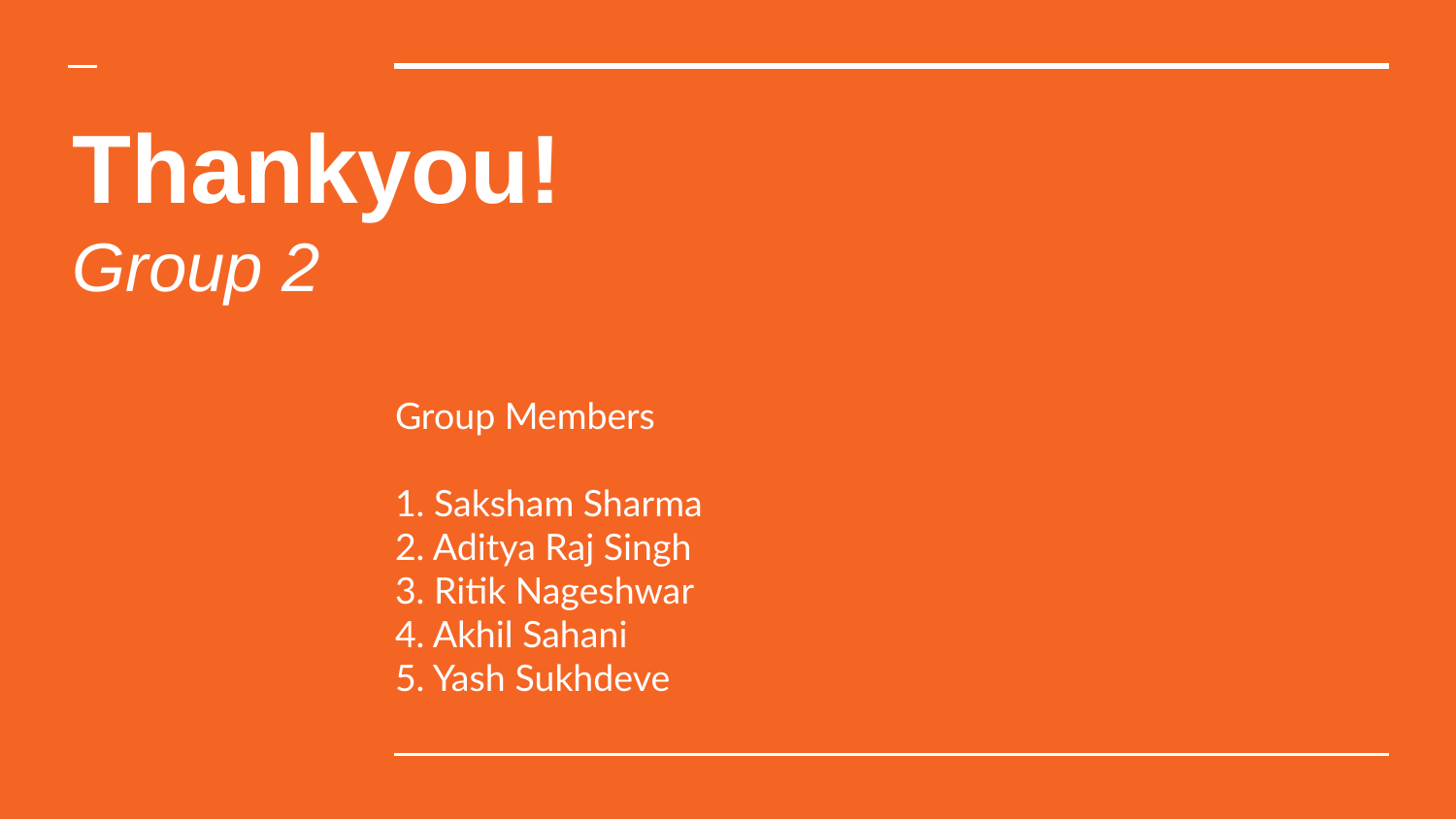

# Thankyou!
Group 2
Group Members

1. Saksham Sharma
2. Aditya Raj Singh
3. Ritik Nageshwar
4. Akhil Sahani
5. Yash Sukhdeve